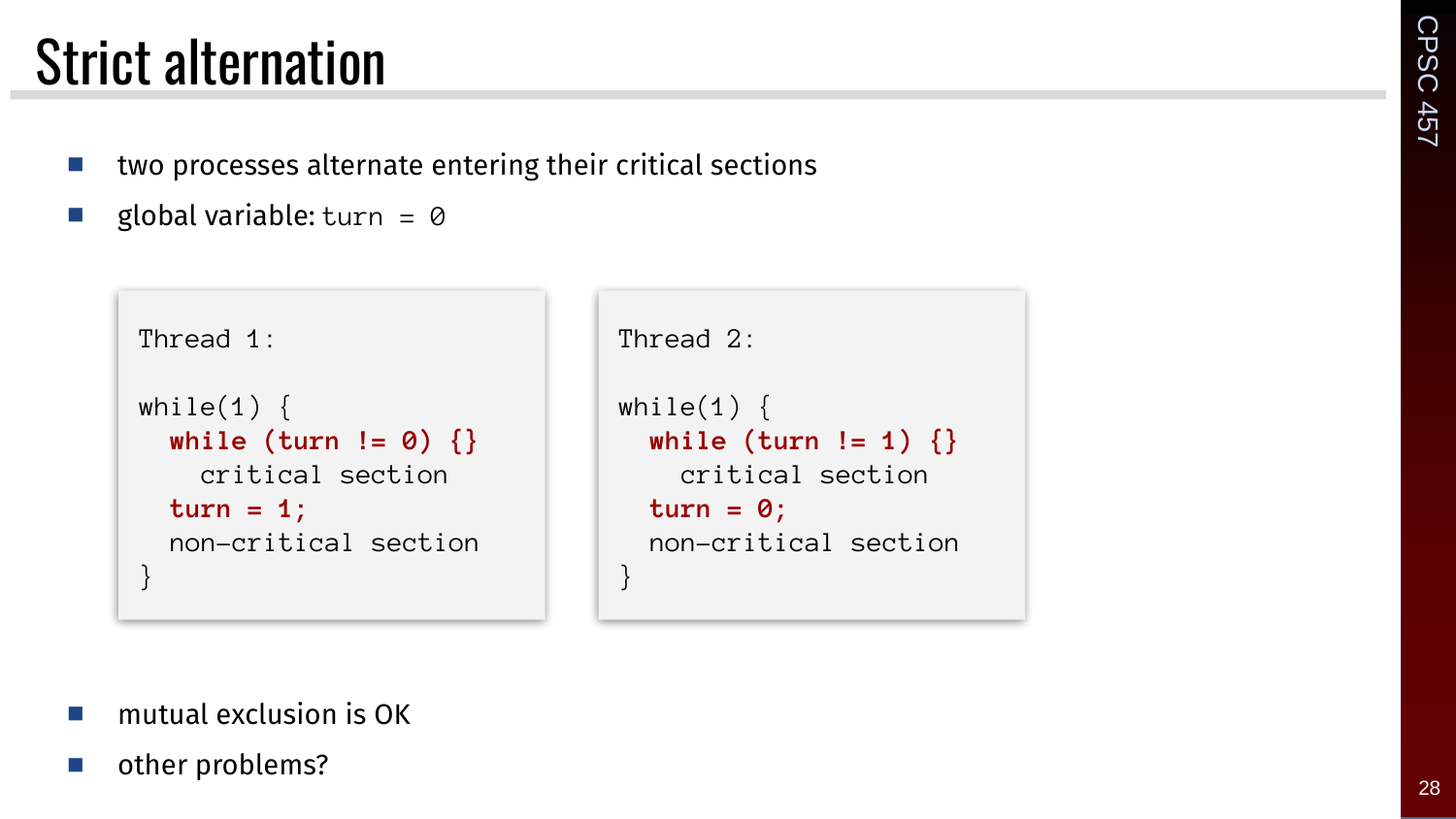

# Strict alternation
two processes alternate entering their critical sections
global variable: turn = 0
 Thread 1:

 while(1) {
   while (turn != 0) {}
     critical section
   turn = 1;
   non-critical section
 }
 Thread 2:

 while(1) {
   while (turn != 1) {}
     critical section
   turn = 0;
   non-critical section
 }
mutual exclusion is OK
other problems?